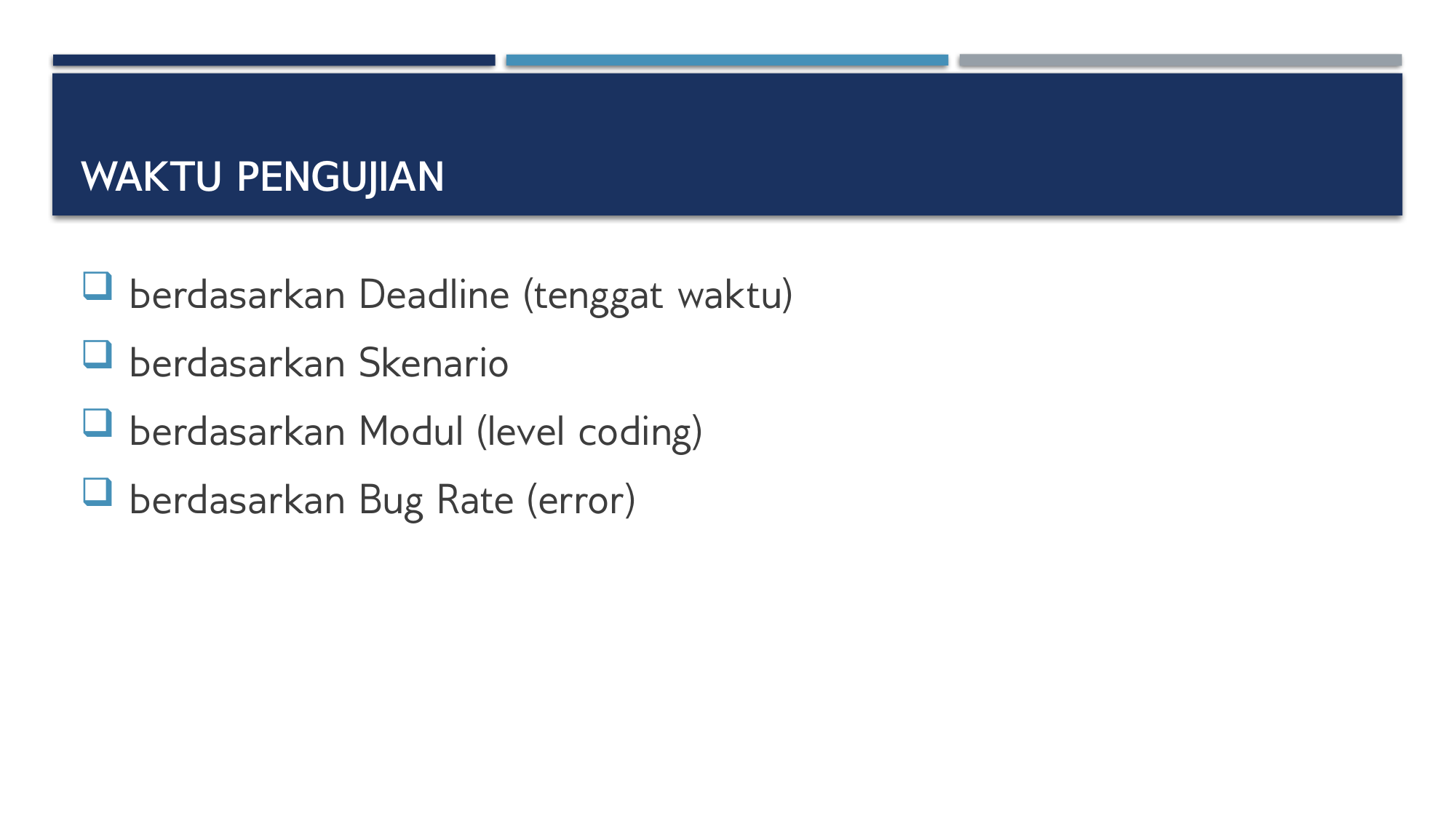

# Waktu pengujian
 berdasarkan Deadline (tenggat waktu)
 berdasarkan Skenario
 berdasarkan Modul (level coding)
 berdasarkan Bug Rate (error)